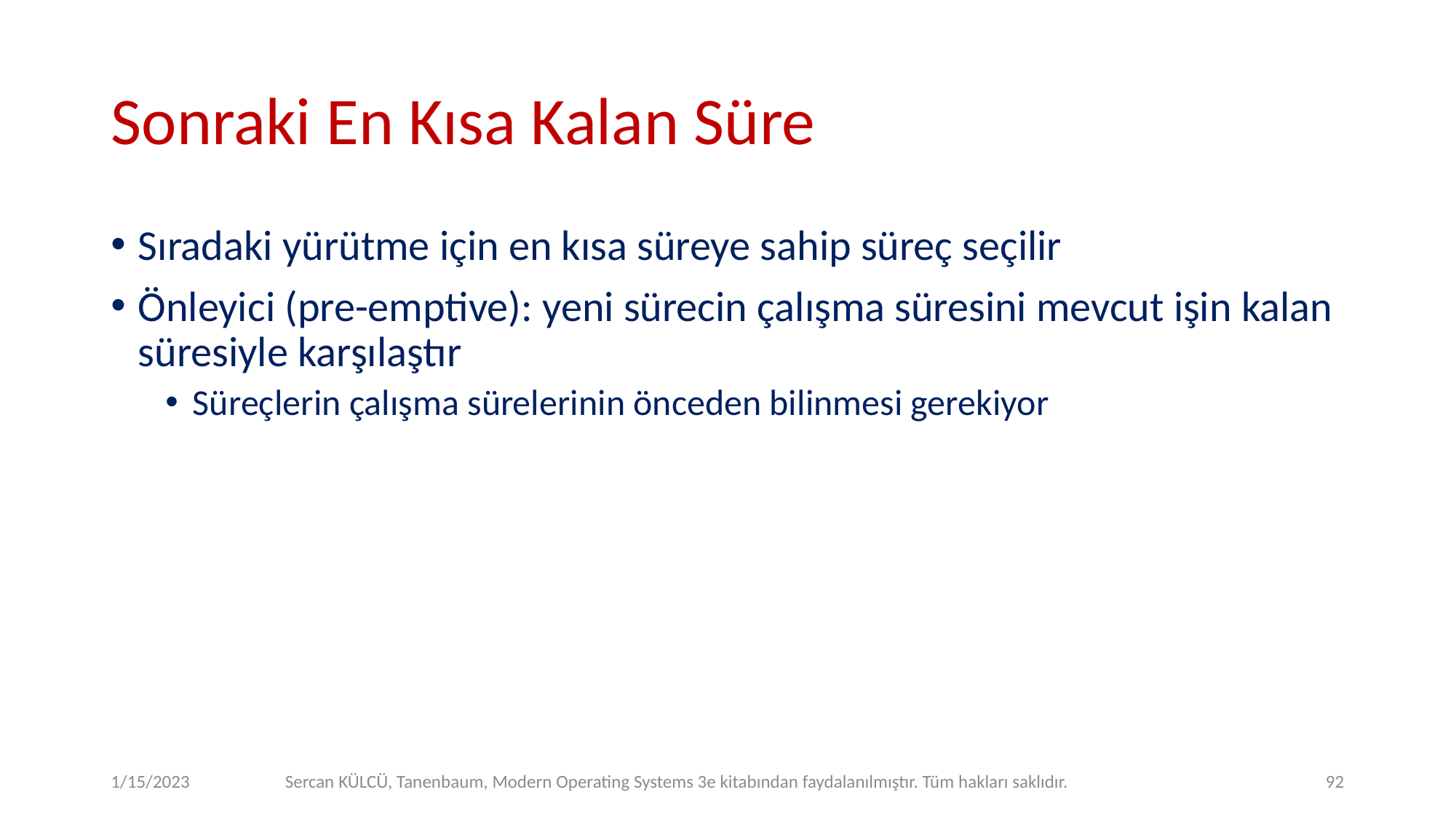

# Sonraki En Kısa Kalan Süre
Sıradaki yürütme için en kısa süreye sahip süreç seçilir
Önleyici (pre-emptive): yeni sürecin çalışma süresini mevcut işin kalan süresiyle karşılaştır
Süreçlerin çalışma sürelerinin önceden bilinmesi gerekiyor
1/15/2023
Sercan KÜLCÜ, Tanenbaum, Modern Operating Systems 3e kitabından faydalanılmıştır. Tüm hakları saklıdır.
92